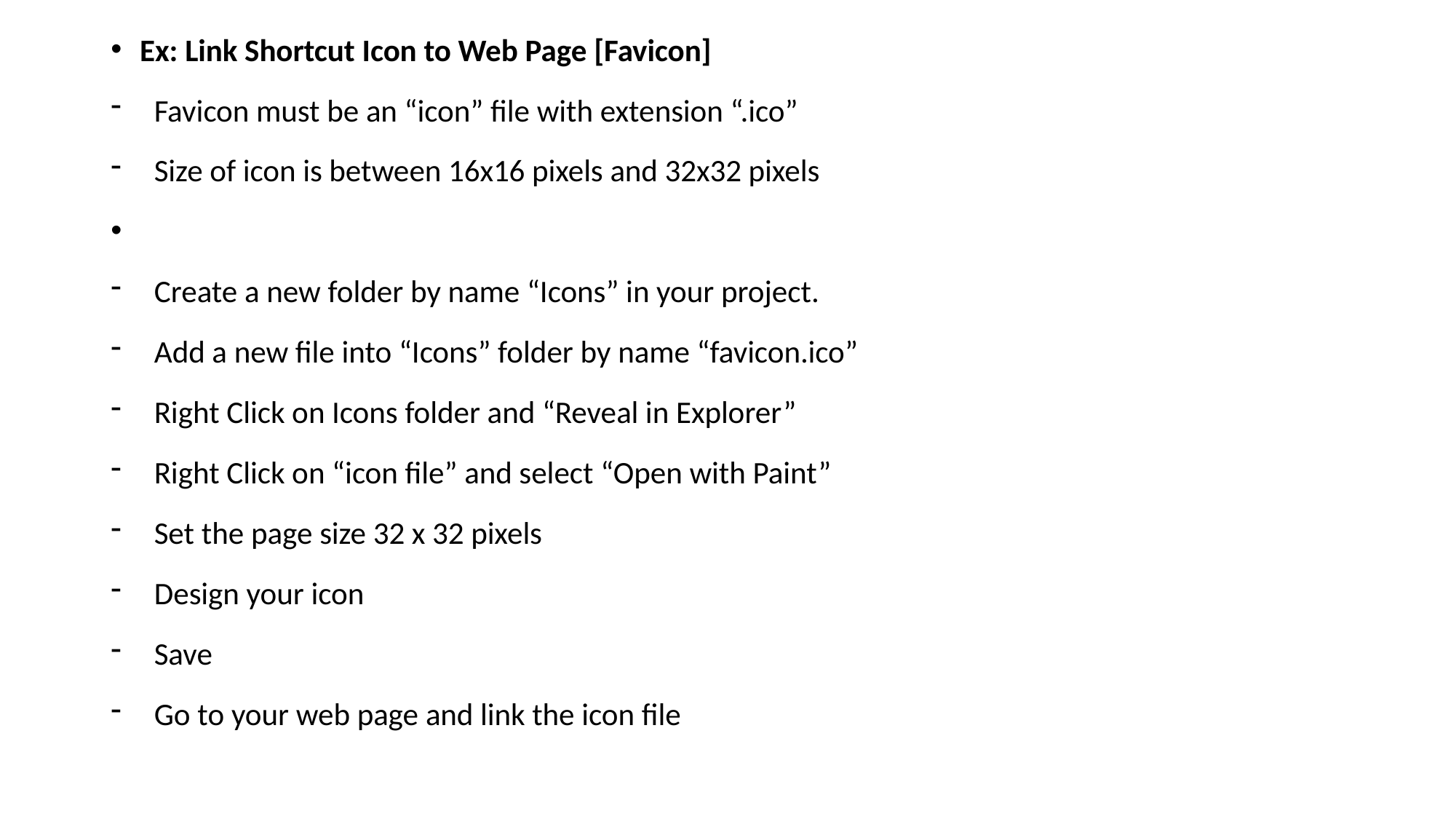

Ex: Link Shortcut Icon to Web Page [Favicon]
Favicon must be an “icon” file with extension “.ico”
Size of icon is between 16x16 pixels and 32x32 pixels

Create a new folder by name “Icons” in your project.
Add a new file into “Icons” folder by name “favicon.ico”
Right Click on Icons folder and “Reveal in Explorer”
Right Click on “icon file” and select “Open with Paint”
Set the page size 32 x 32 pixels
Design your icon
Save
Go to your web page and link the icon file